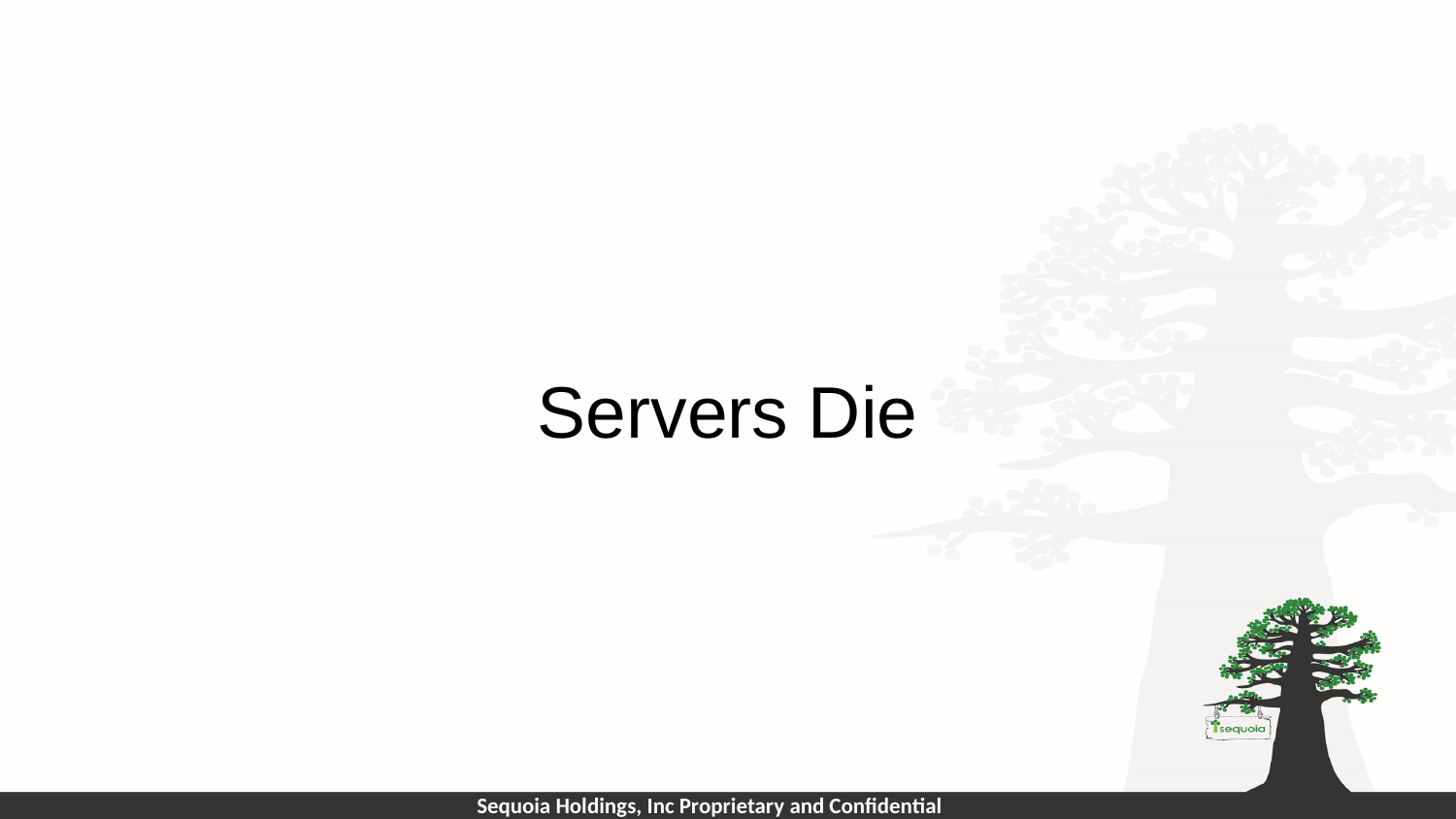

# Servers Die
Sequoia Holdings, Inc Proprietary and Confidential